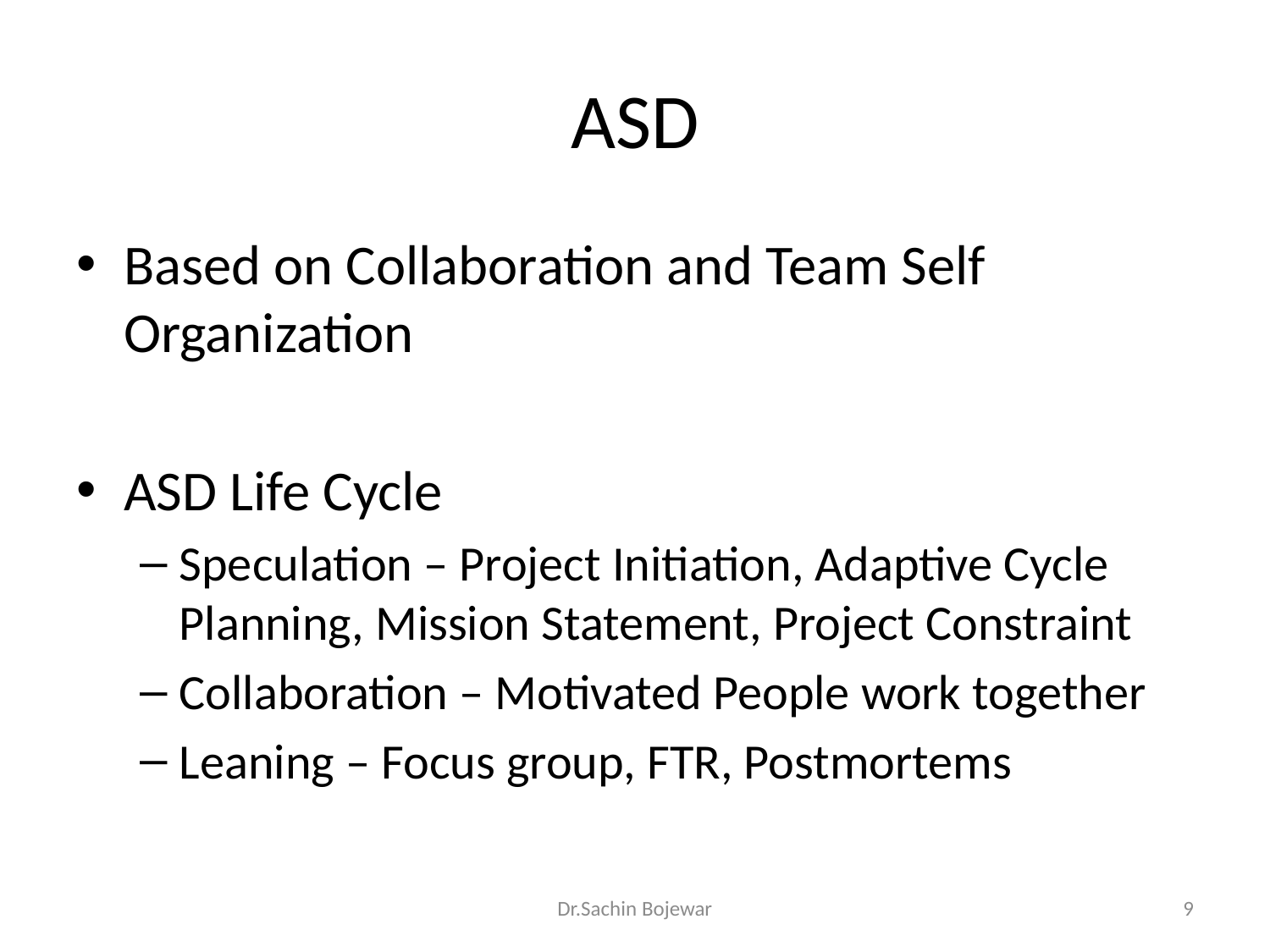

# ASD
Based on Collaboration and Team Self Organization

ASD Life Cycle
Speculation – Project Initiation, Adaptive Cycle Planning, Mission Statement, Project Constraint
Collaboration – Motivated People work together
Leaning – Focus group, FTR, Postmortems
Dr.Sachin Bojewar
9